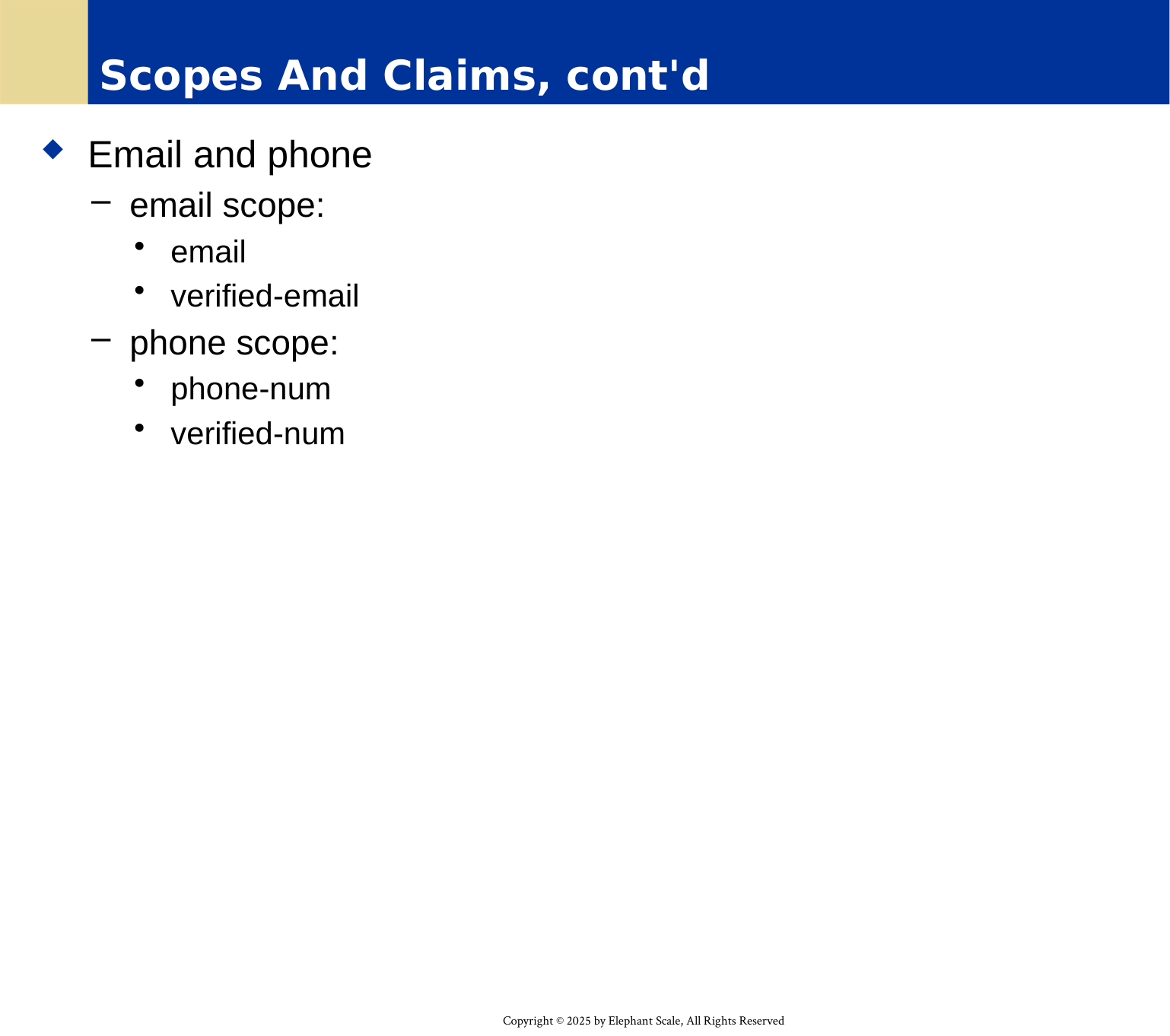

# Scopes And Claims, cont'd
 Email and phone
 email scope:
 email
 verified-email
 phone scope:
 phone-num
 verified-num
Copyright © 2025 by Elephant Scale, All Rights Reserved